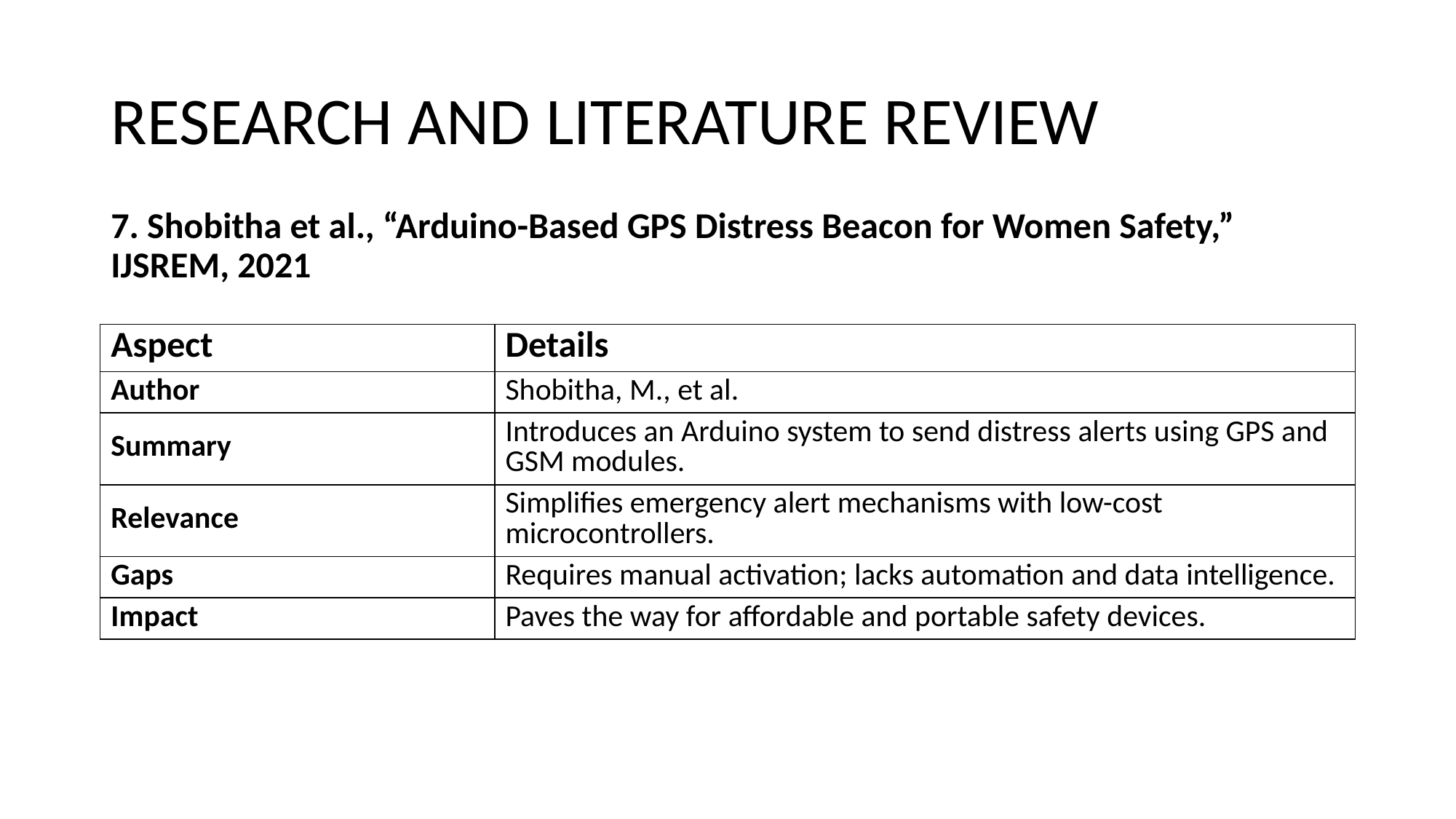

# RESEARCH AND LITERATURE REVIEW
7. Shobitha et al., “Arduino-Based GPS Distress Beacon for Women Safety,” IJSREM, 2021
| Aspect | Details |
| --- | --- |
| Author | Shobitha, M., et al. |
| Summary | Introduces an Arduino system to send distress alerts using GPS and GSM modules. |
| Relevance | Simplifies emergency alert mechanisms with low-cost microcontrollers. |
| Gaps | Requires manual activation; lacks automation and data intelligence. |
| Impact | Paves the way for affordable and portable safety devices. |